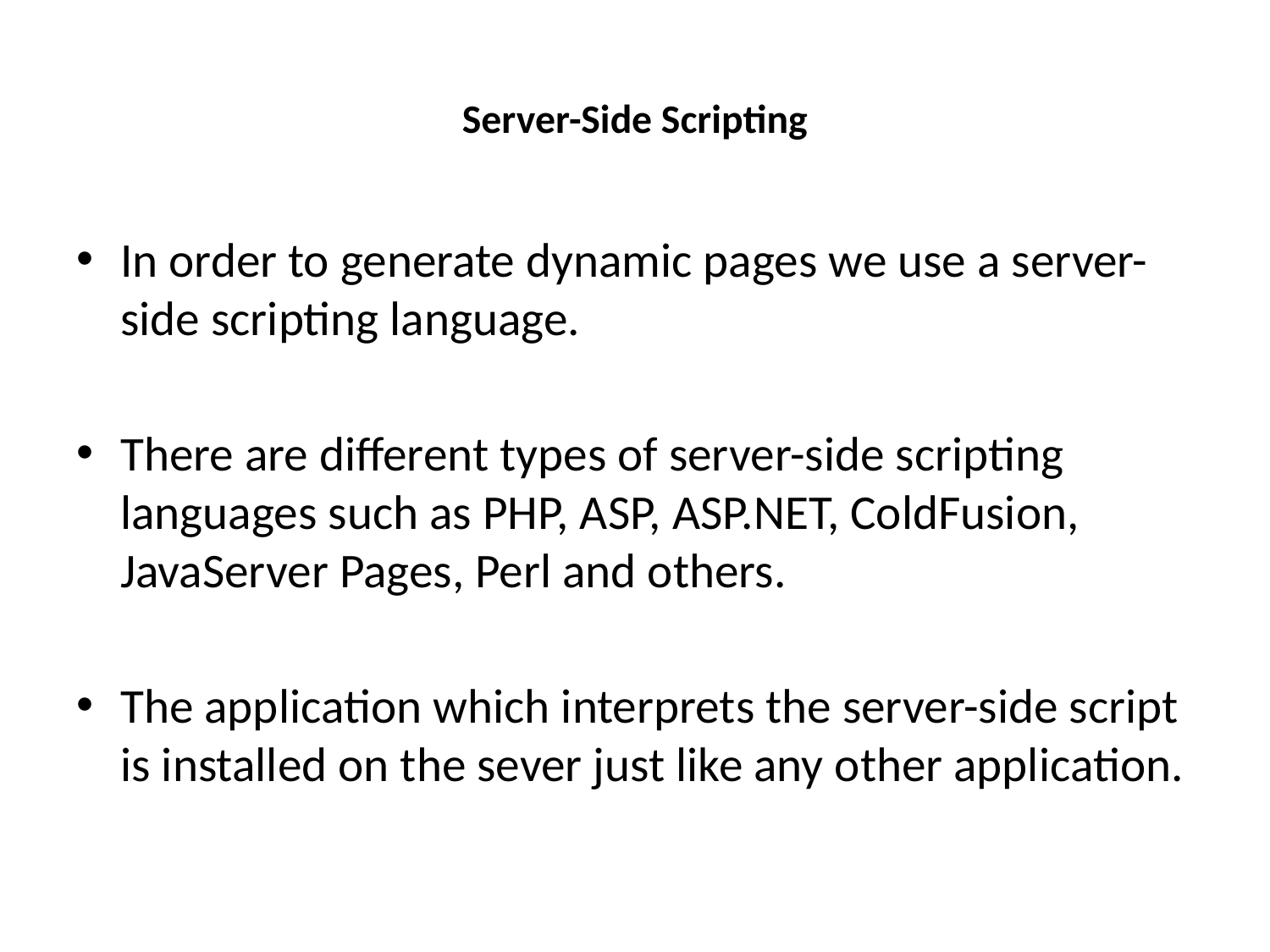

# Server-Side Scripting
In order to generate dynamic pages we use a server-side scripting language.

There are different types of server-side scripting languages such as PHP, ASP, ASP.NET, ColdFusion, JavaServer Pages, Perl and others.

The application which interprets the server-side script is installed on the sever just like any other application.